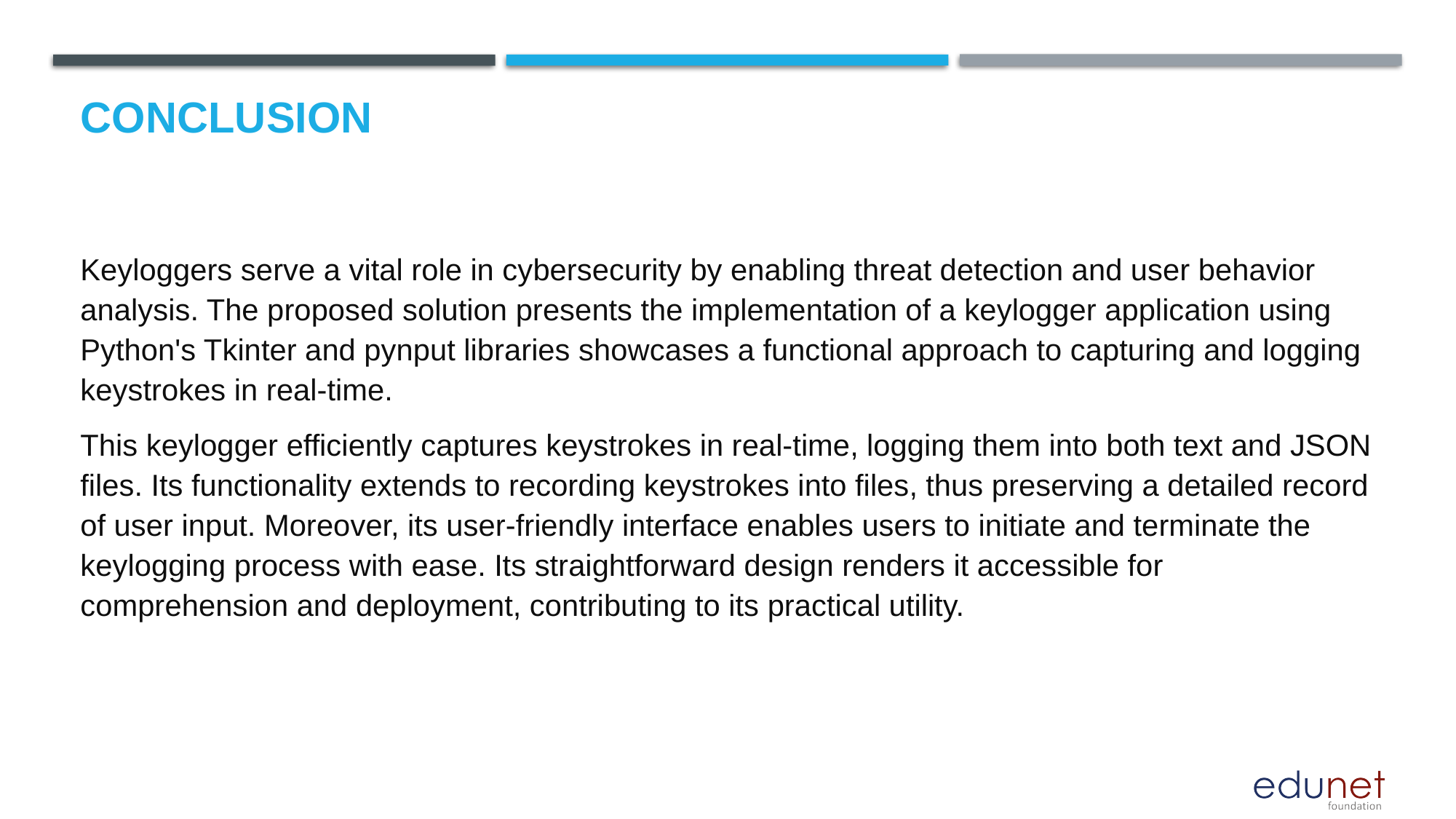

# Conclusion
Keyloggers serve a vital role in cybersecurity by enabling threat detection and user behavior analysis. The proposed solution presents the implementation of a keylogger application using Python's Tkinter and pynput libraries showcases a functional approach to capturing and logging keystrokes in real-time.
This keylogger efficiently captures keystrokes in real-time, logging them into both text and JSON files. Its functionality extends to recording keystrokes into files, thus preserving a detailed record of user input. Moreover, its user-friendly interface enables users to initiate and terminate the keylogging process with ease. Its straightforward design renders it accessible for comprehension and deployment, contributing to its practical utility.